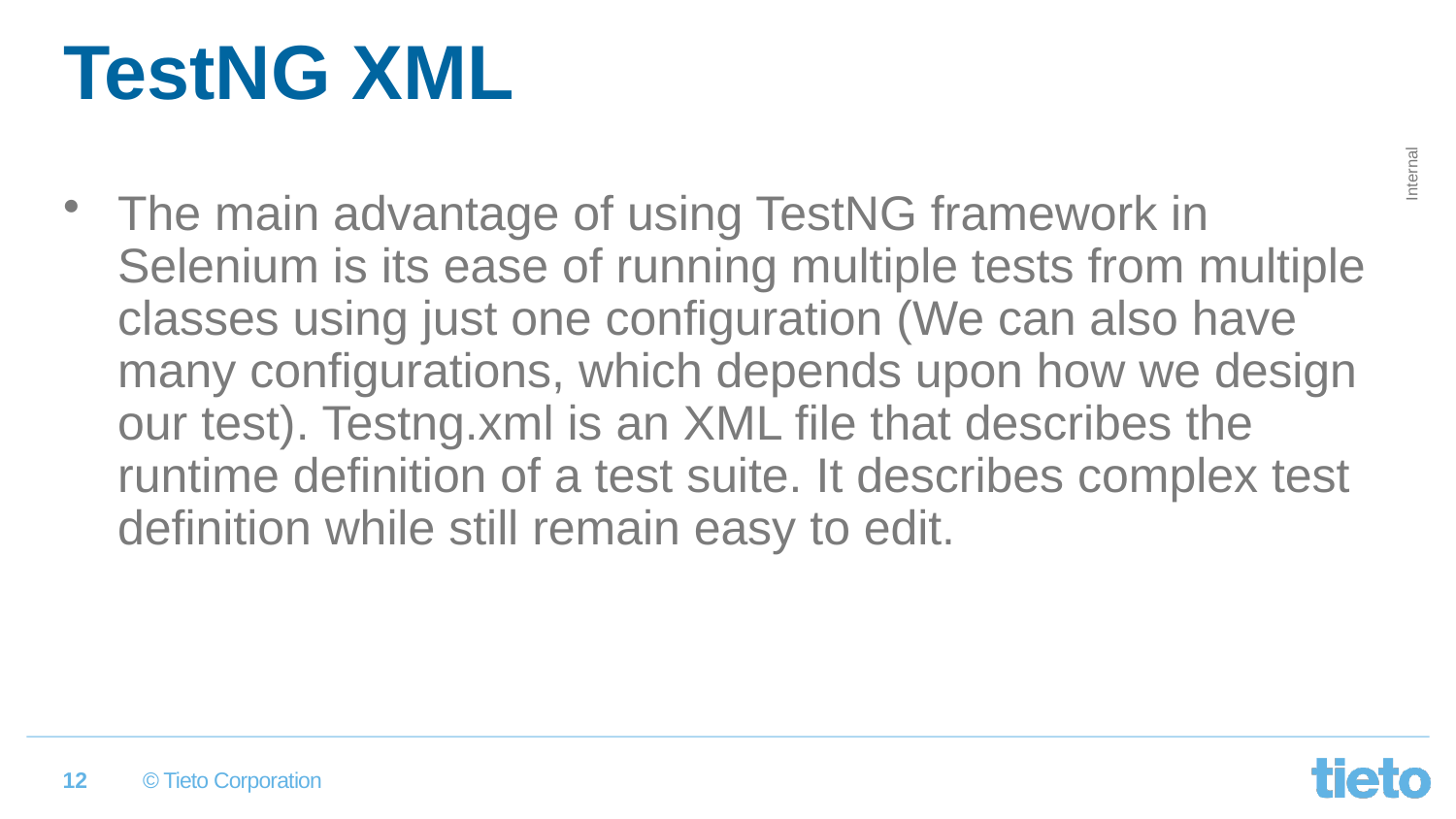

# TestNG XML

The main advantage of using TestNG framework in Selenium is its ease of running multiple tests from multiple classes using just one configuration (We can also have many configurations, which depends upon how we design our test). Testng.xml is an XML file that describes the runtime definition of a test suite. It describes complex test definition while still remain easy to edit.

12